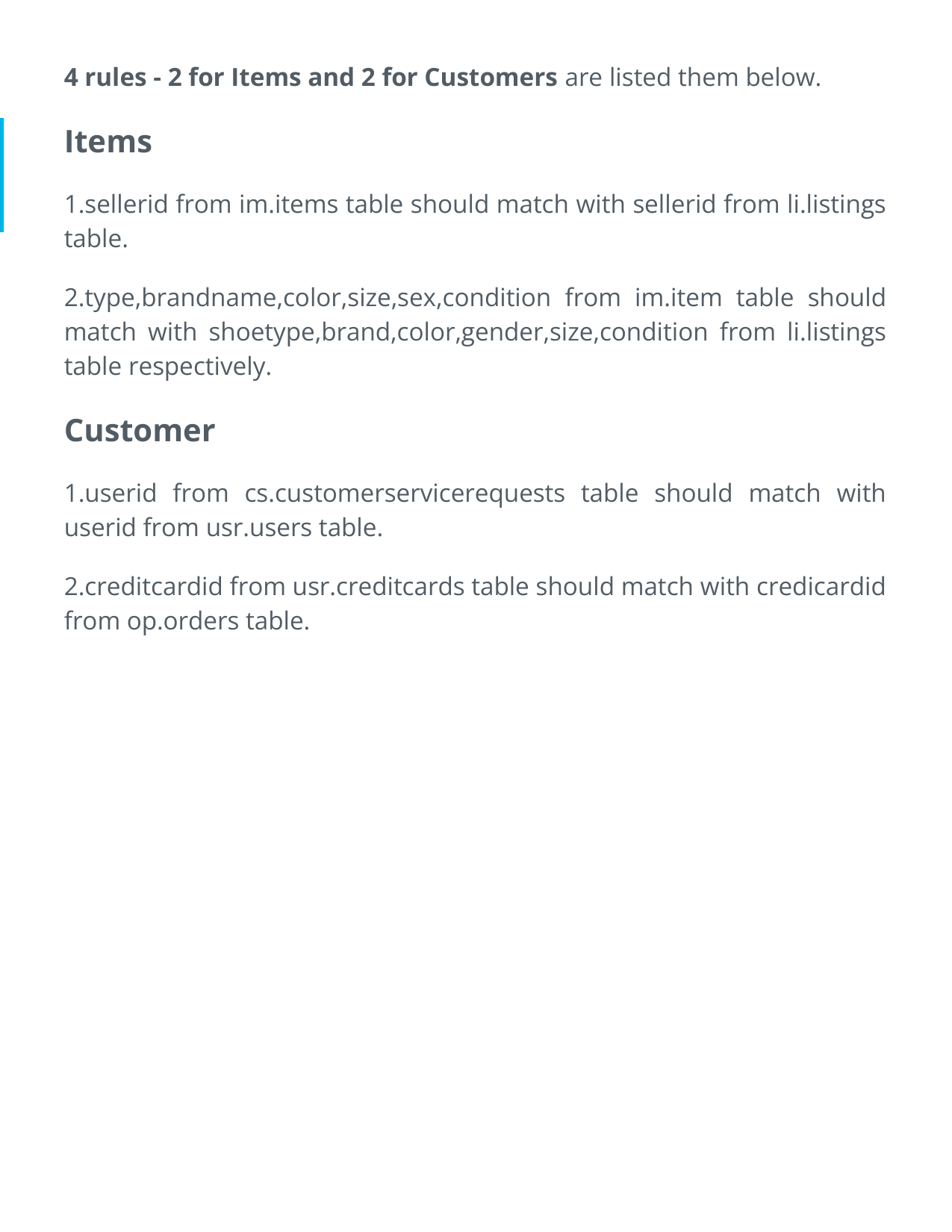

4 rules - 2 for Items and 2 for Customers are listed them below.
Items
1.sellerid from im.items table should match with sellerid from li.listings table.
2.type,brandname,color,size,sex,condition from im.item table should match with shoetype,brand,color,gender,size,condition from li.listings table respectively.
Customer
1.userid from cs.customerservicerequests table should match with userid from usr.users table.
2.creditcardid from usr.creditcards table should match with credicardid from op.orders table.